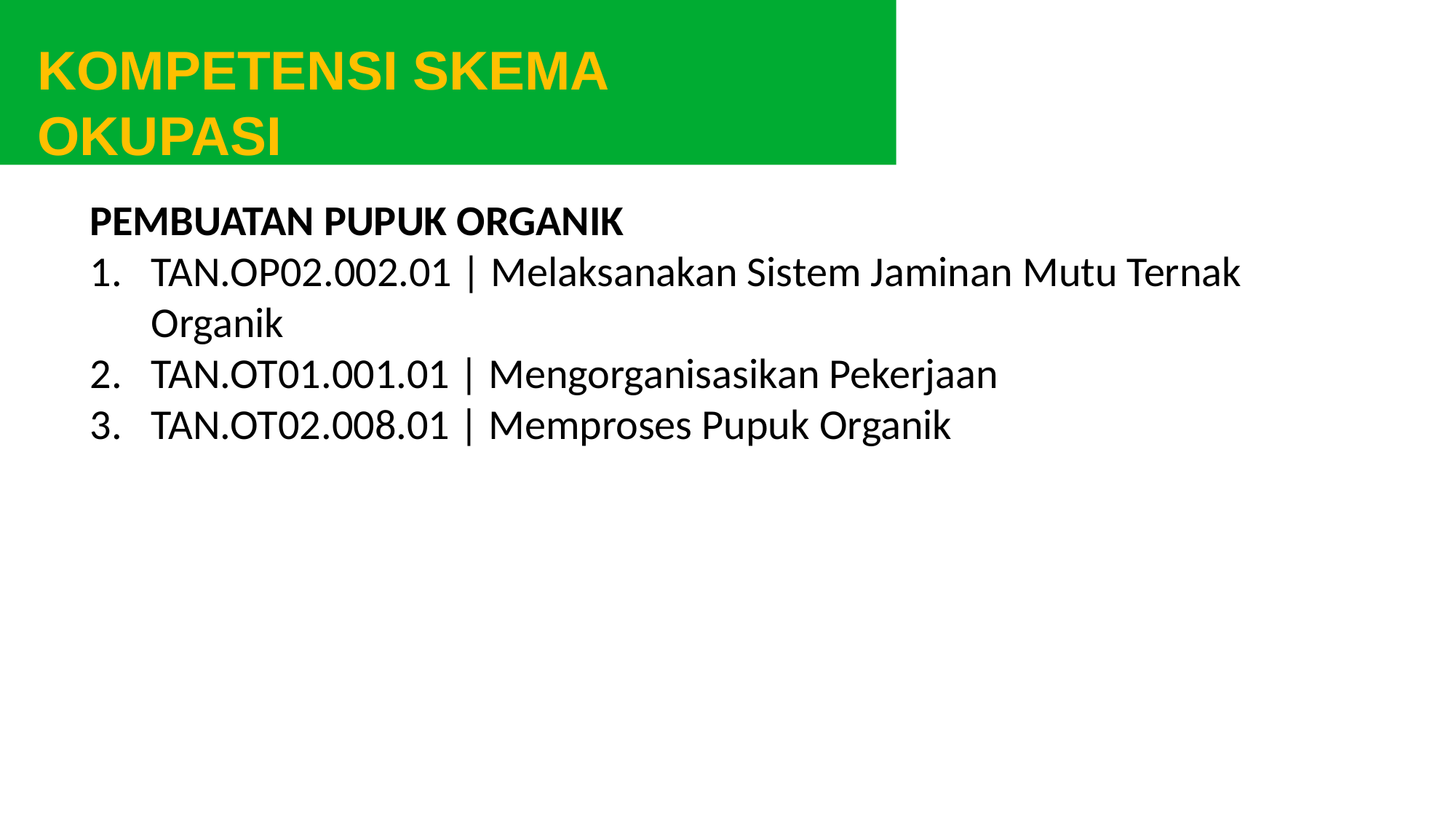

KOMPETENSI SKEMA OKUPASI
PEMBUATAN PUPUK ORGANIK
TAN.OP02.002.01 | Melaksanakan Sistem Jaminan Mutu Ternak Organik
TAN.OT01.001.01 | Mengorganisasikan Pekerjaan
TAN.OT02.008.01 | Memproses Pupuk Organik